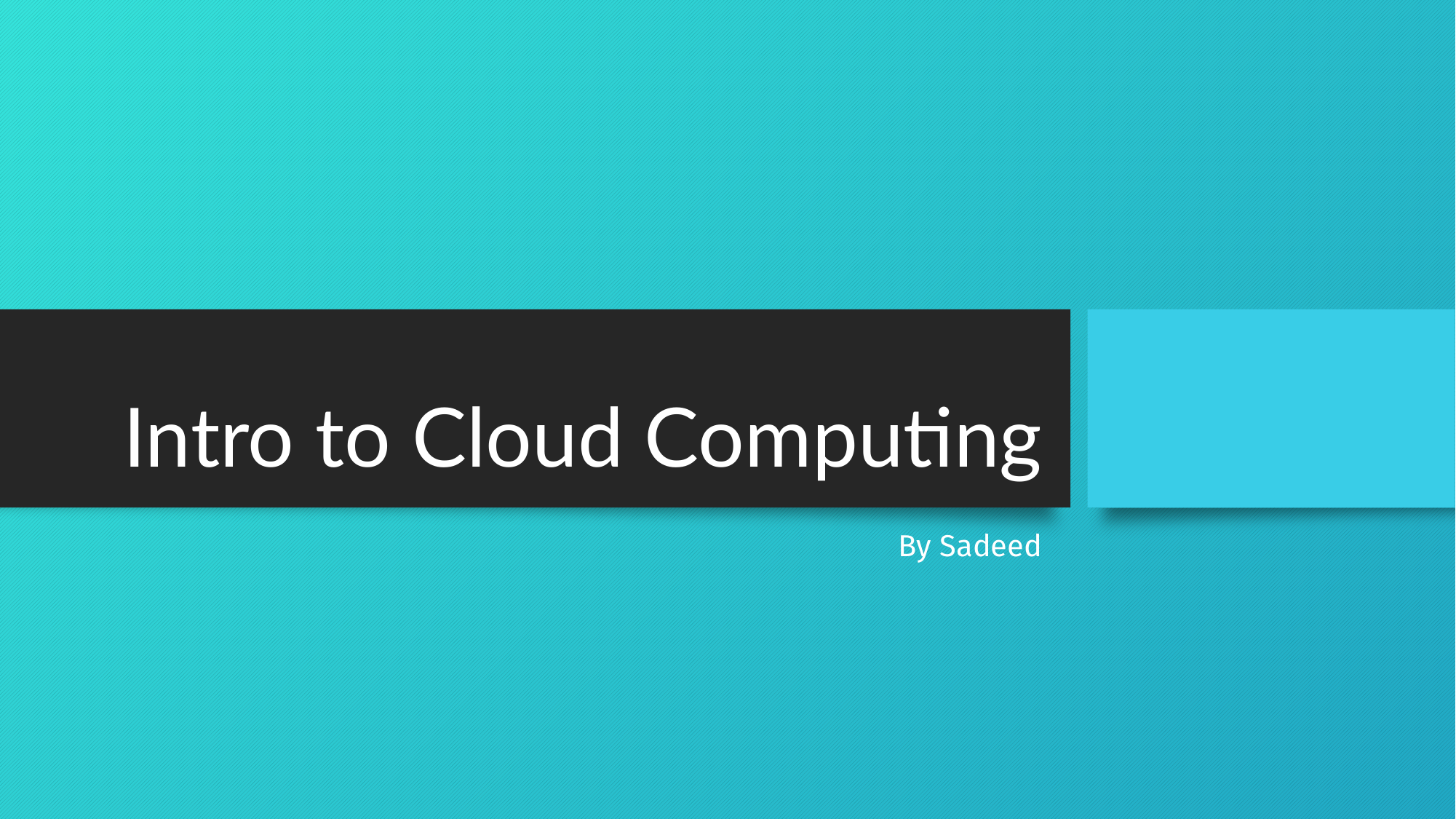

# Intro to Cloud Computing
By Sadeed